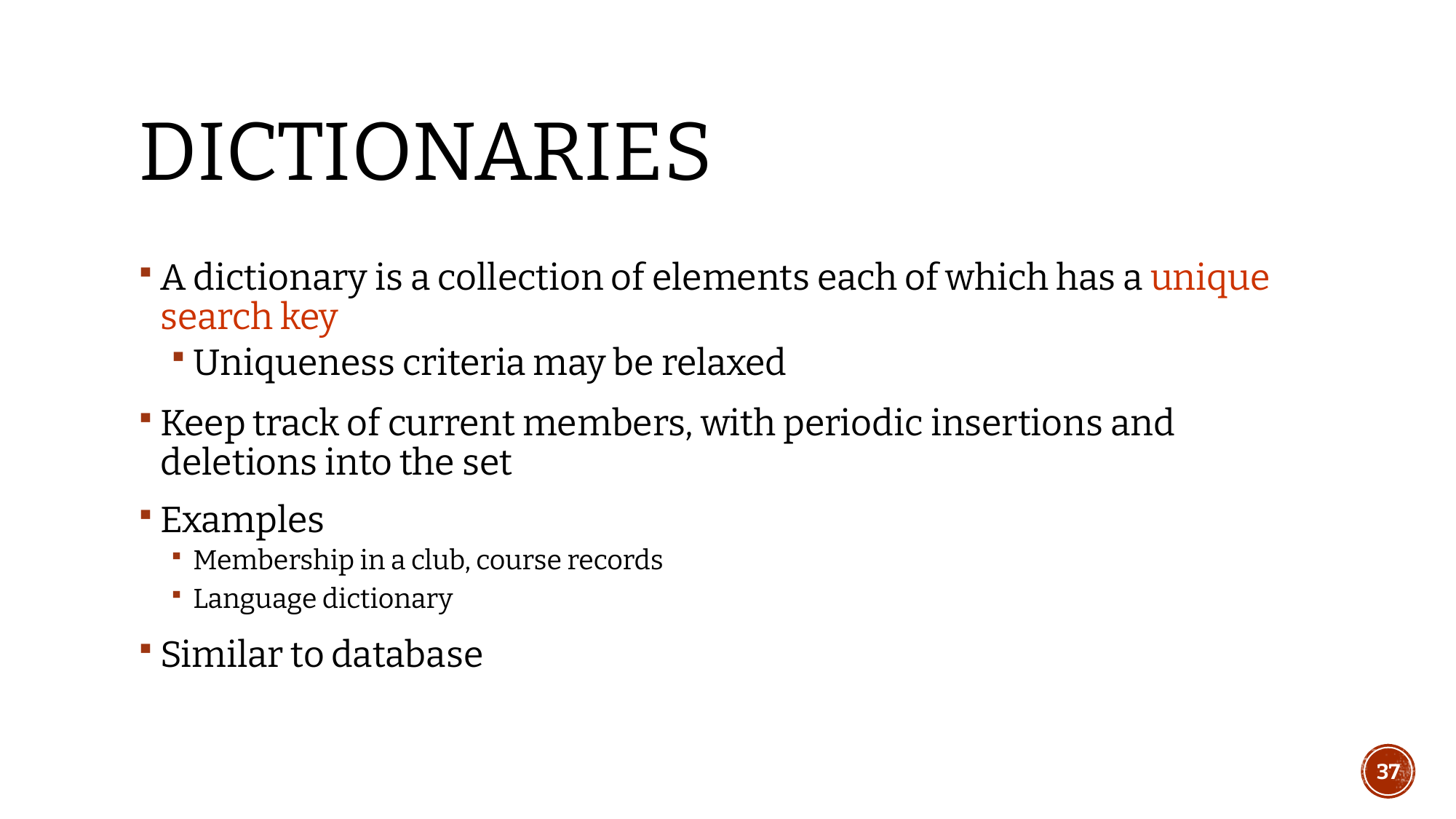

# Dictionaries
A dictionary is a collection of elements each of which has a unique search key
Uniqueness criteria may be relaxed
Keep track of current members, with periodic insertions and deletions into the set
Examples
Membership in a club, course records
Language dictionary
Similar to database
37